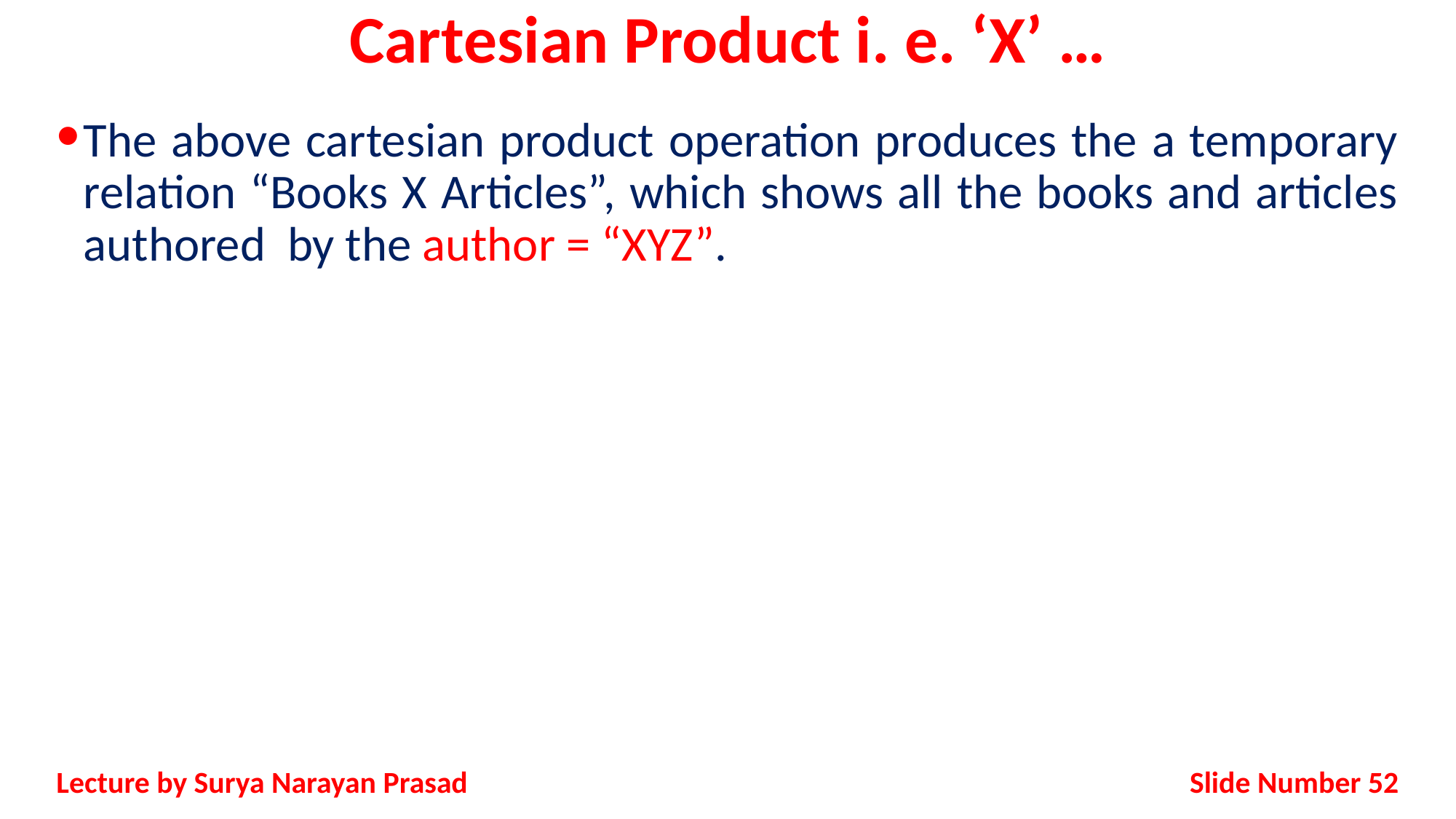

# Cartesian Product i. e. ‘Χ’ …
The above cartesian product operation produces the a temporary relation “Books X Articles”, which shows all the books and articles authored  by the author = “XYZ”.

Slide Number 52
Lecture by Surya Narayan Prasad